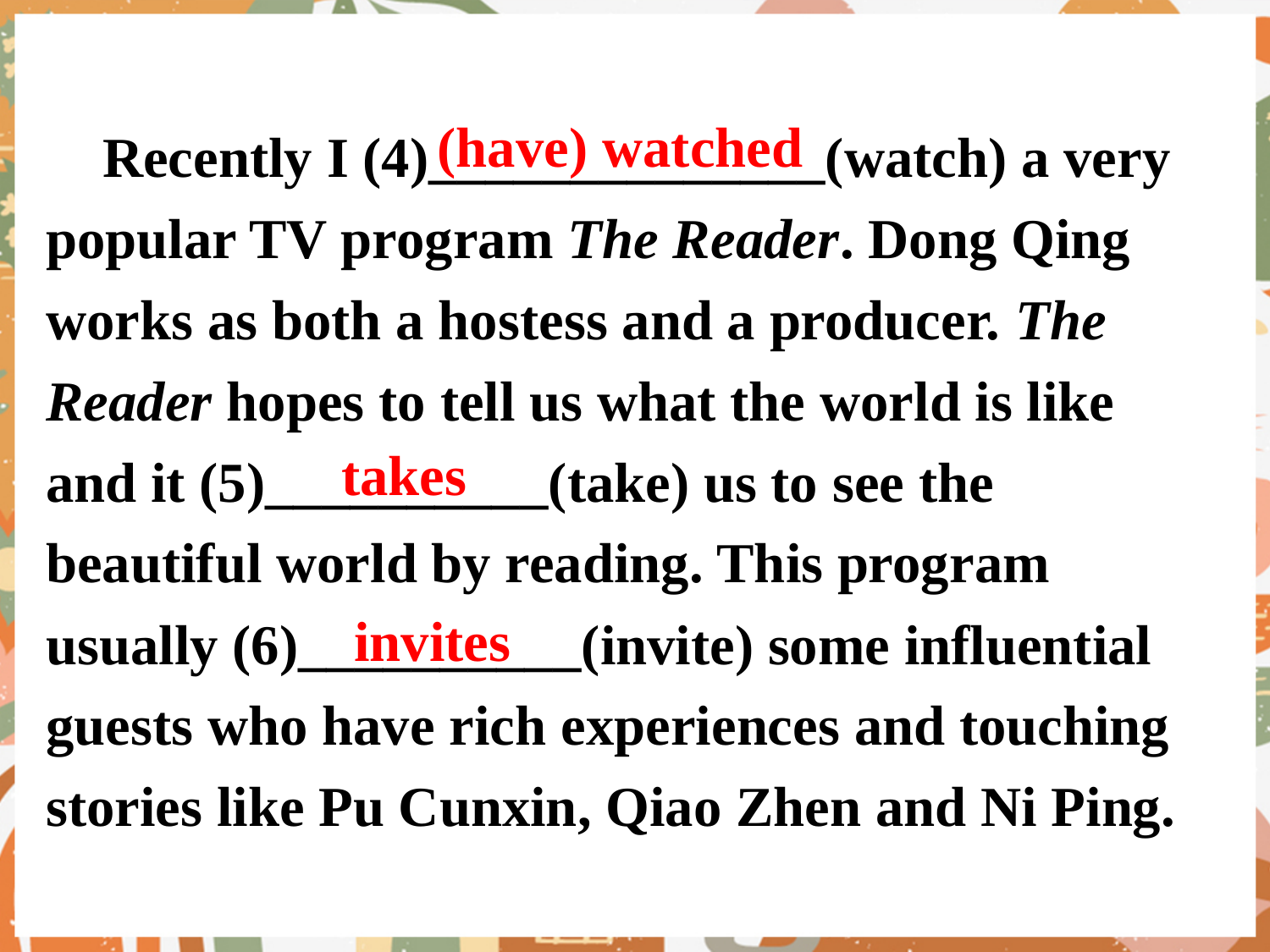

Recently I (4)______________(watch) a very popular TV program The Reader. Dong Qing works as both a hostess and a producer. The Reader hopes to tell us what the world is like and it (5)__________(take) us to see the beautiful world by reading. This program usually (6)__________(invite) some influential guests who have rich experiences and touching stories like Pu Cunxin, Qiao Zhen and Ni Ping.
(have) watched
takes
invites